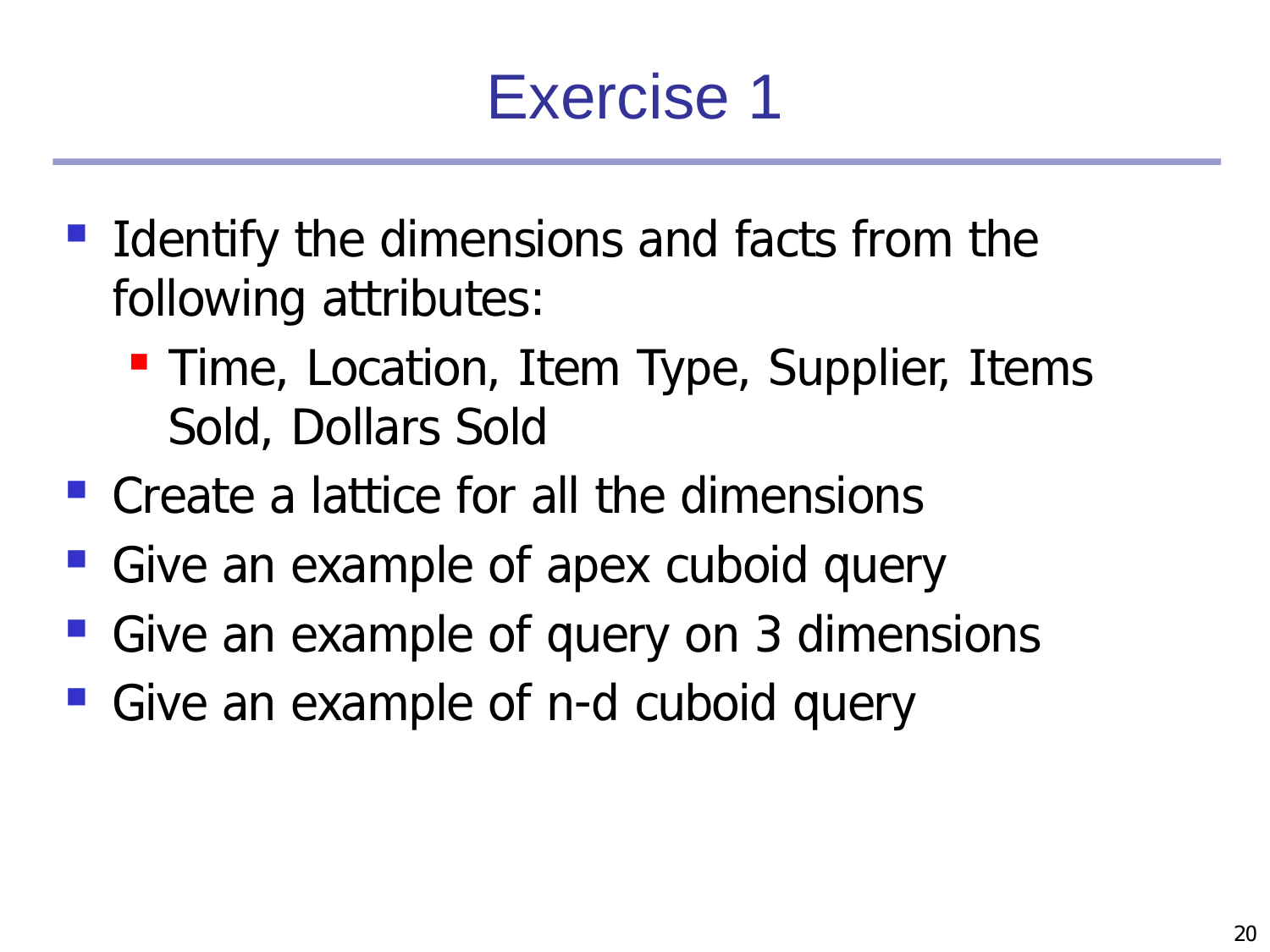

# Exercise 1
Identify the dimensions and facts from the following attributes:
Time, Location, Item Type, Supplier, Items Sold, Dollars Sold
Create a lattice for all the dimensions
Give an example of apex cuboid query
Give an example of query on 3 dimensions
Give an example of n-d cuboid query
20